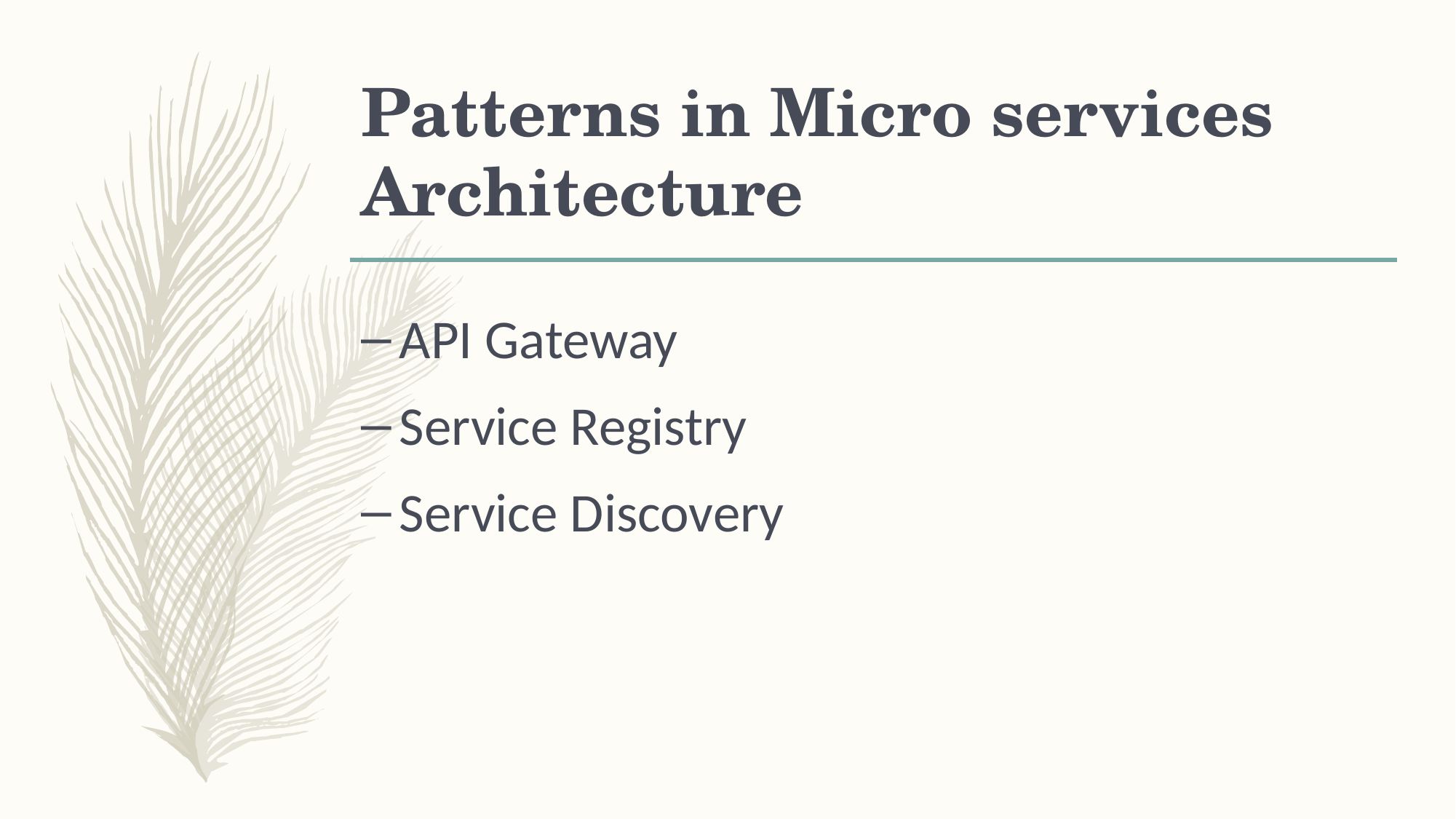

# Patterns in Micro services Architecture
API Gateway
Service Registry
Service Discovery